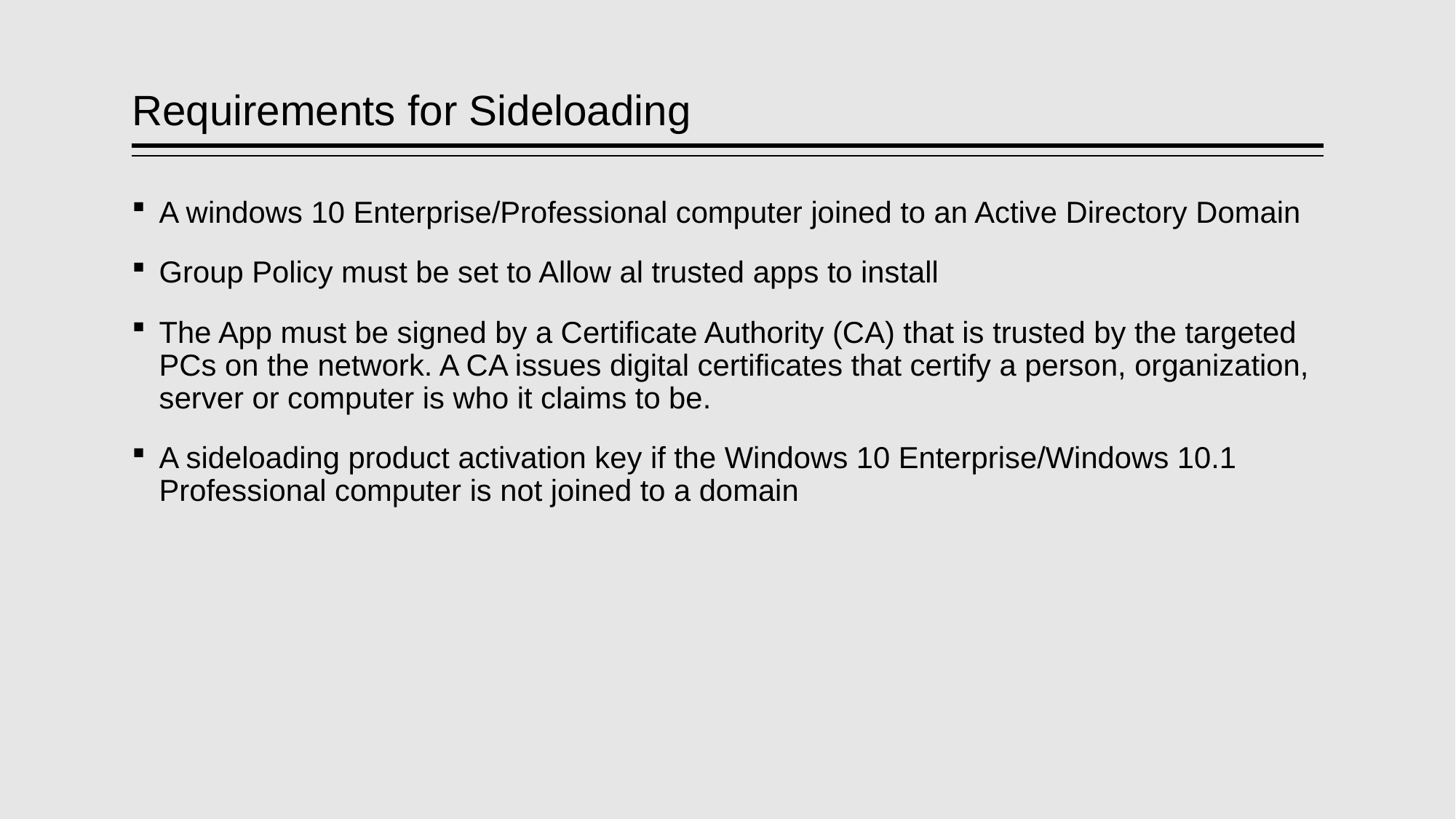

# Requirements for Sideloading
A windows 10 Enterprise/Professional computer joined to an Active Directory Domain
Group Policy must be set to Allow al trusted apps to install
The App must be signed by a Certificate Authority (CA) that is trusted by the targeted PCs on the network. A CA issues digital certificates that certify a person, organization, server or computer is who it claims to be.
A sideloading product activation key if the Windows 10 Enterprise/Windows 10.1 Professional computer is not joined to a domain